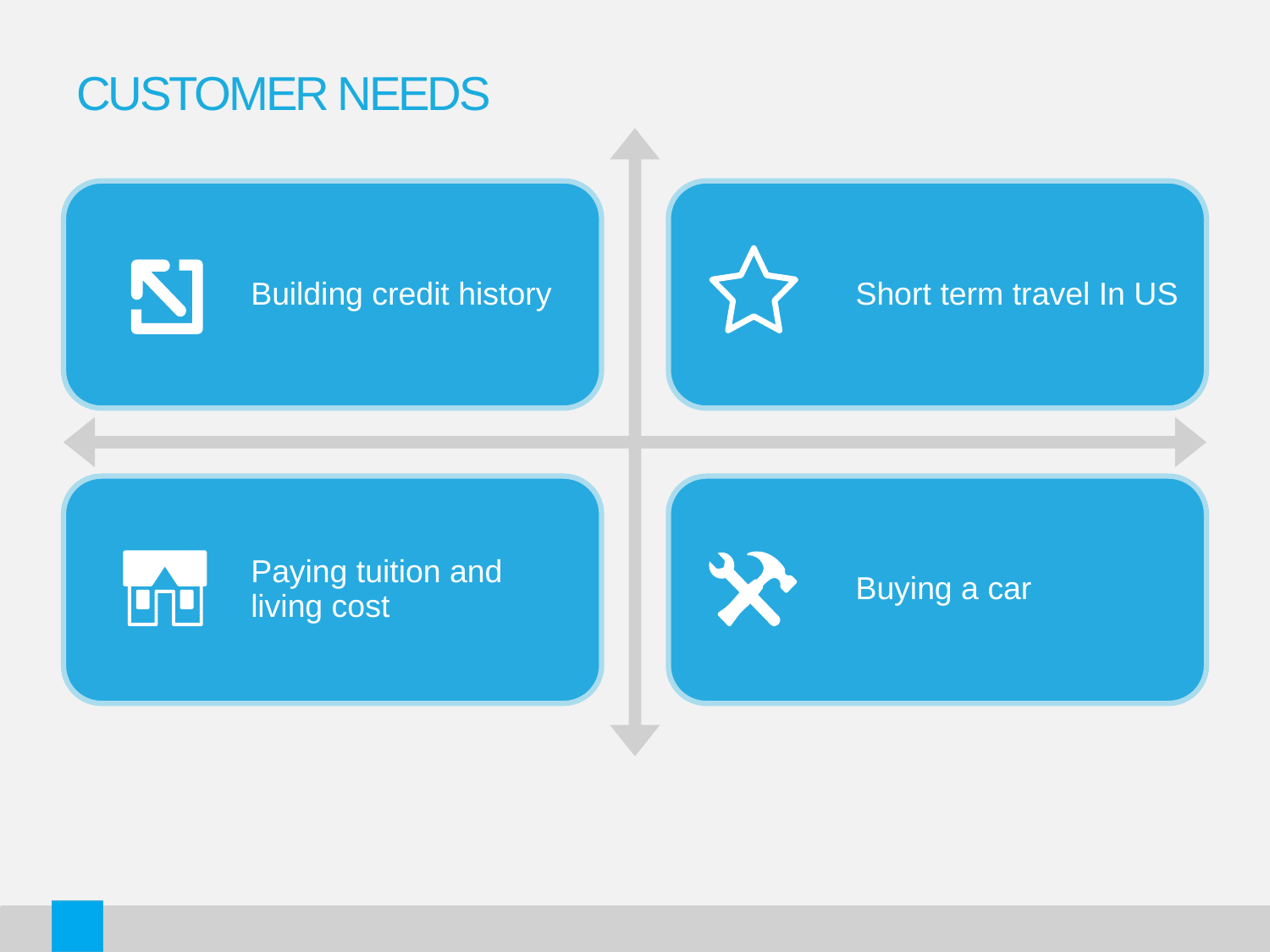

Customer nEEDS
Building credit history
Short term travel In US
Paying tuition and living cost
Buying a car